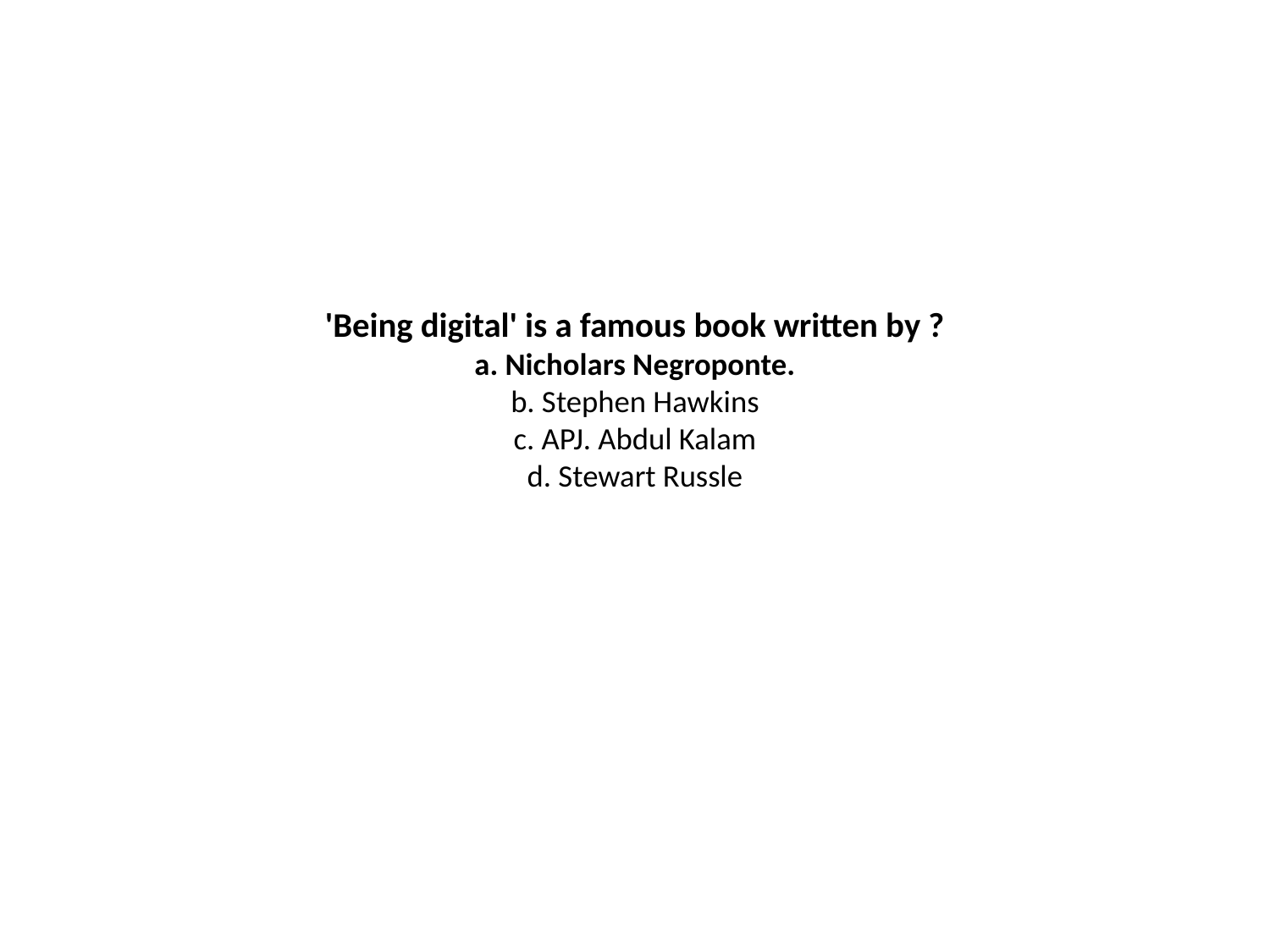

# 'Being digital' is a famous book written by ? a. Nicholars Negroponte. b. Stephen Hawkins c. APJ. Abdul Kalam d. Stewart Russle